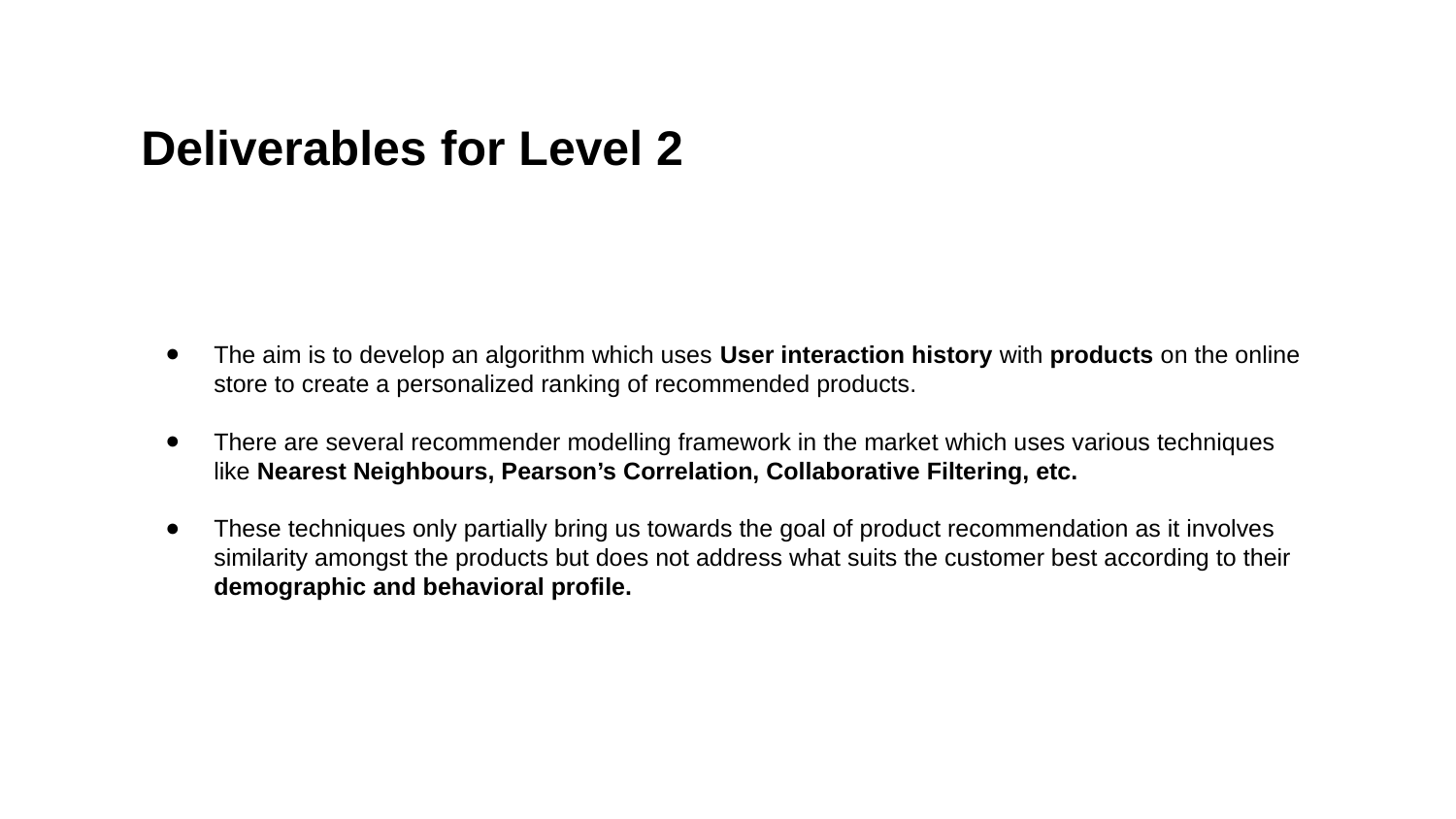

Deliverables for Level 2

The aim is to develop an algorithm which uses User interaction history with products on the online store to create a personalized ranking of recommended products.

There are several recommender modelling framework in the market which uses various techniques like Nearest Neighbours, Pearson’s Correlation, Collaborative Filtering, etc.

These techniques only partially bring us towards the goal of product recommendation as it involves similarity amongst the products but does not address what suits the customer best according to their demographic and behavioral profile.